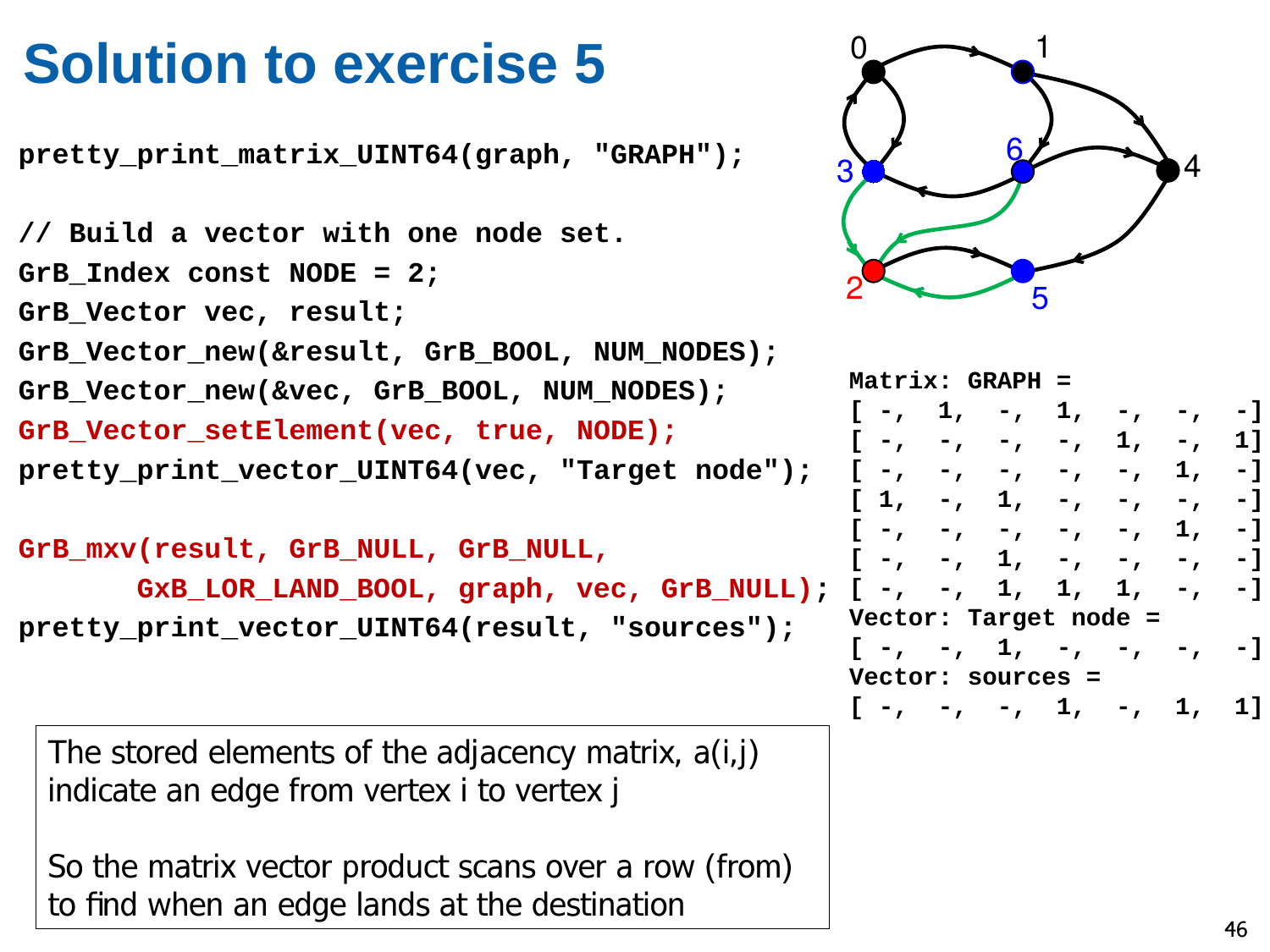

1
0

6

4

3

2
5

# Solution to exercise 5
pretty_print_matrix_UINT64(graph, "GRAPH");

// Build a vector with one node set.
GrB_Index const NODE = 2;
GrB_Vector vec, result;
GrB_Vector_new(&result, GrB_BOOL, NUM_NODES);
GrB_Vector_new(&vec, GrB_BOOL, NUM_NODES);
GrB_Vector_setElement(vec, true, NODE);
pretty_print_vector_UINT64(vec, "Target node");

GrB_mxv(result, GrB_NULL, GrB_NULL,
       GxB_LOR_LAND_BOOL, graph, vec, GrB_NULL);
pretty_print_vector_UINT64(result, "sources");

Matrix: GRAPH =
[ -,  1,  -,  1,  -,  -,  -]
[ -,  -,  -,  -,  1,  -,  1]
[ -,  -,  -,  -,  -,  1,  -]
[ 1,  -,  1,  -,  -,  -,  -]
[ -,  -,  -,  -,  -,  1,  -]
[ -,  -,  1,  -,  -,  -,  -]
[ -,  -,  1,  1,  1,  -,  -]
Vector: Target node =
[ -,  -,  1,  -,  -,  -,  -]
Vector: sources =
[ -,  -,  -,  1,  -,  1,  1]
The stored elements of the adjacency matrix, a(i,j) indicate an edge from vertex i to vertex j

So the matrix vector product scans over a row (from) to find when an edge lands at the destination
46